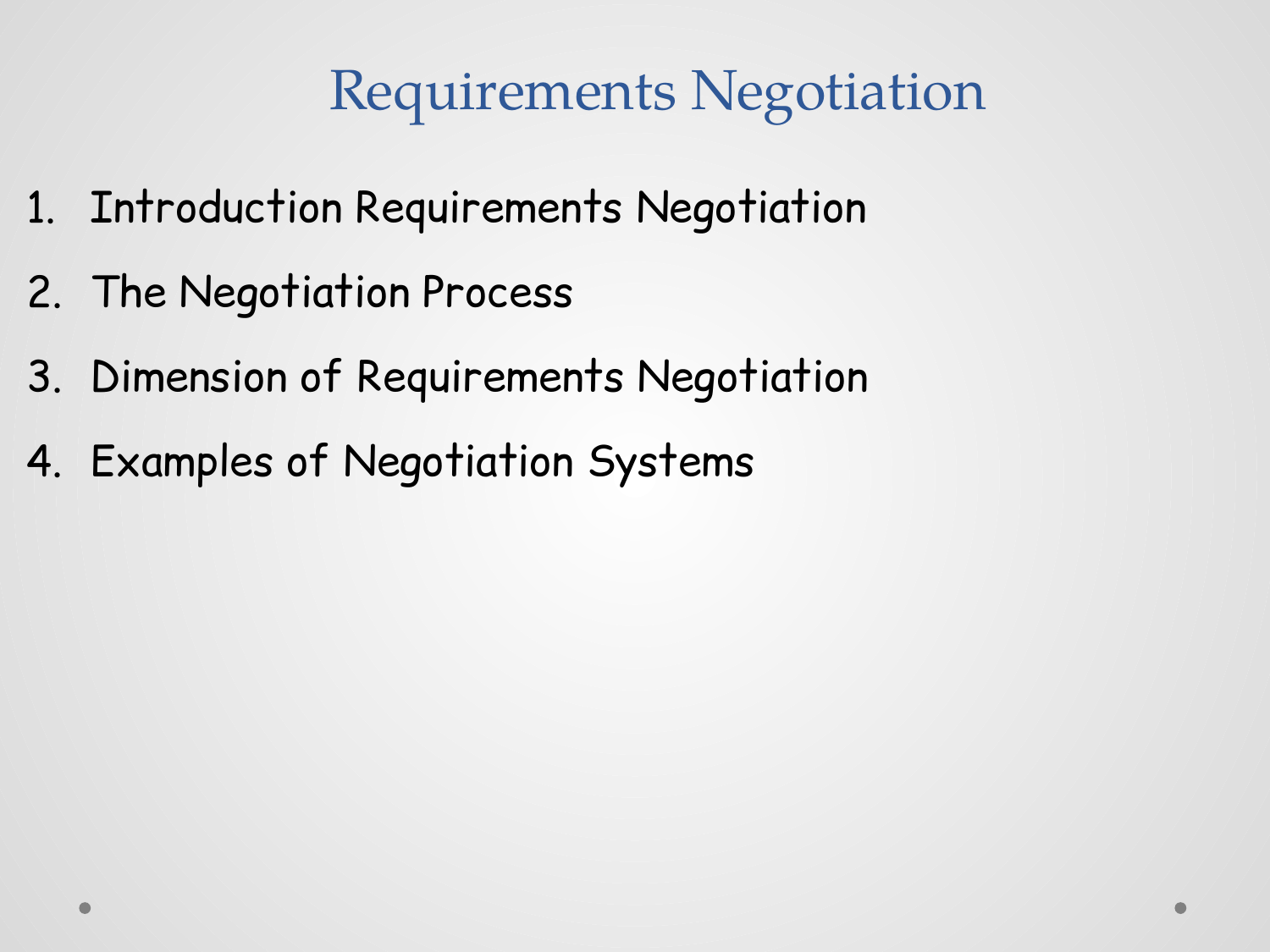

# Requirements Negotiation
Introduction Requirements Negotiation
The Negotiation Process
Dimension of Requirements Negotiation
Examples of Negotiation Systems